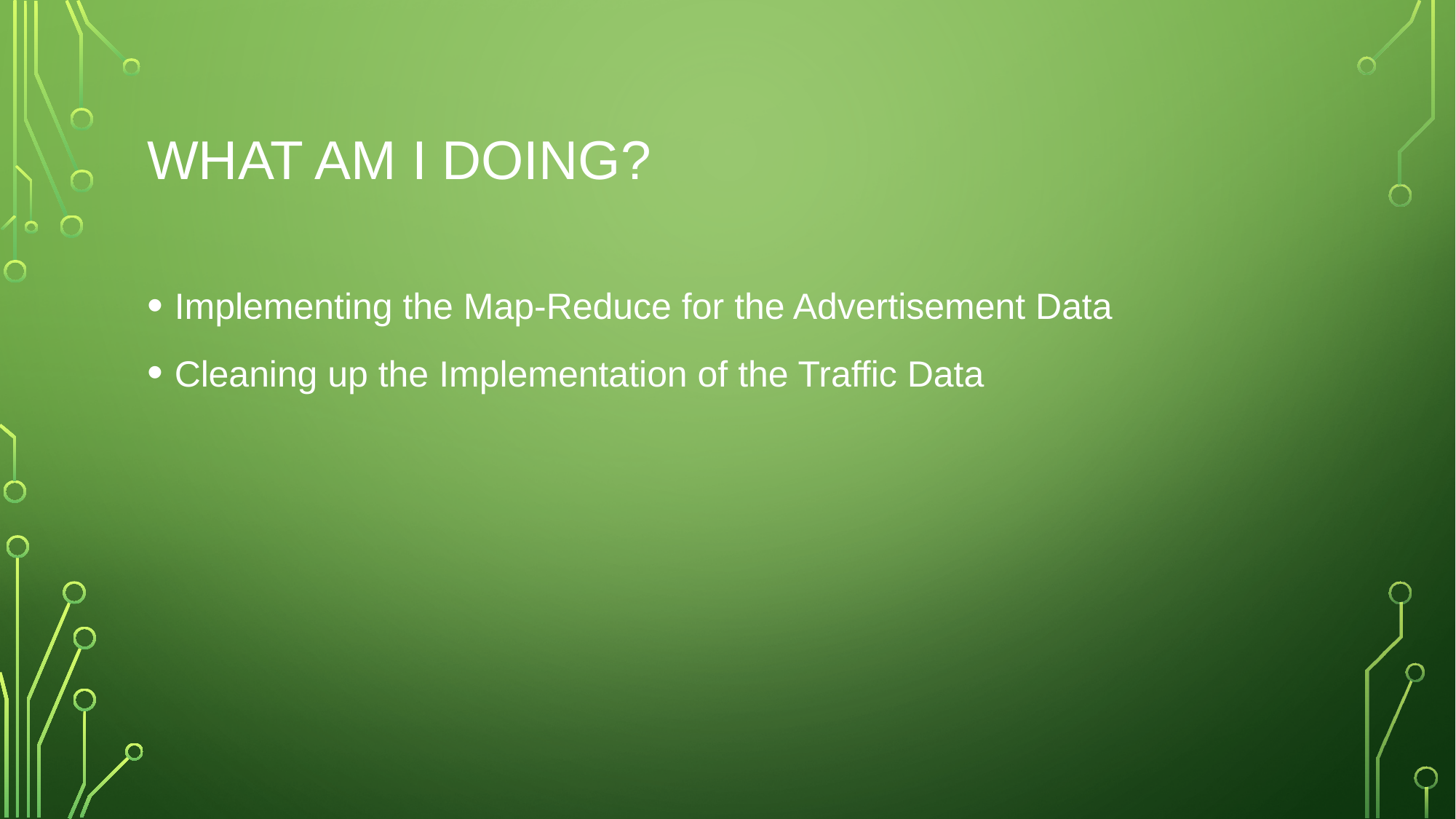

# What AM I Doing?
Implementing the Map-Reduce for the Advertisement Data
Cleaning up the Implementation of the Traffic Data